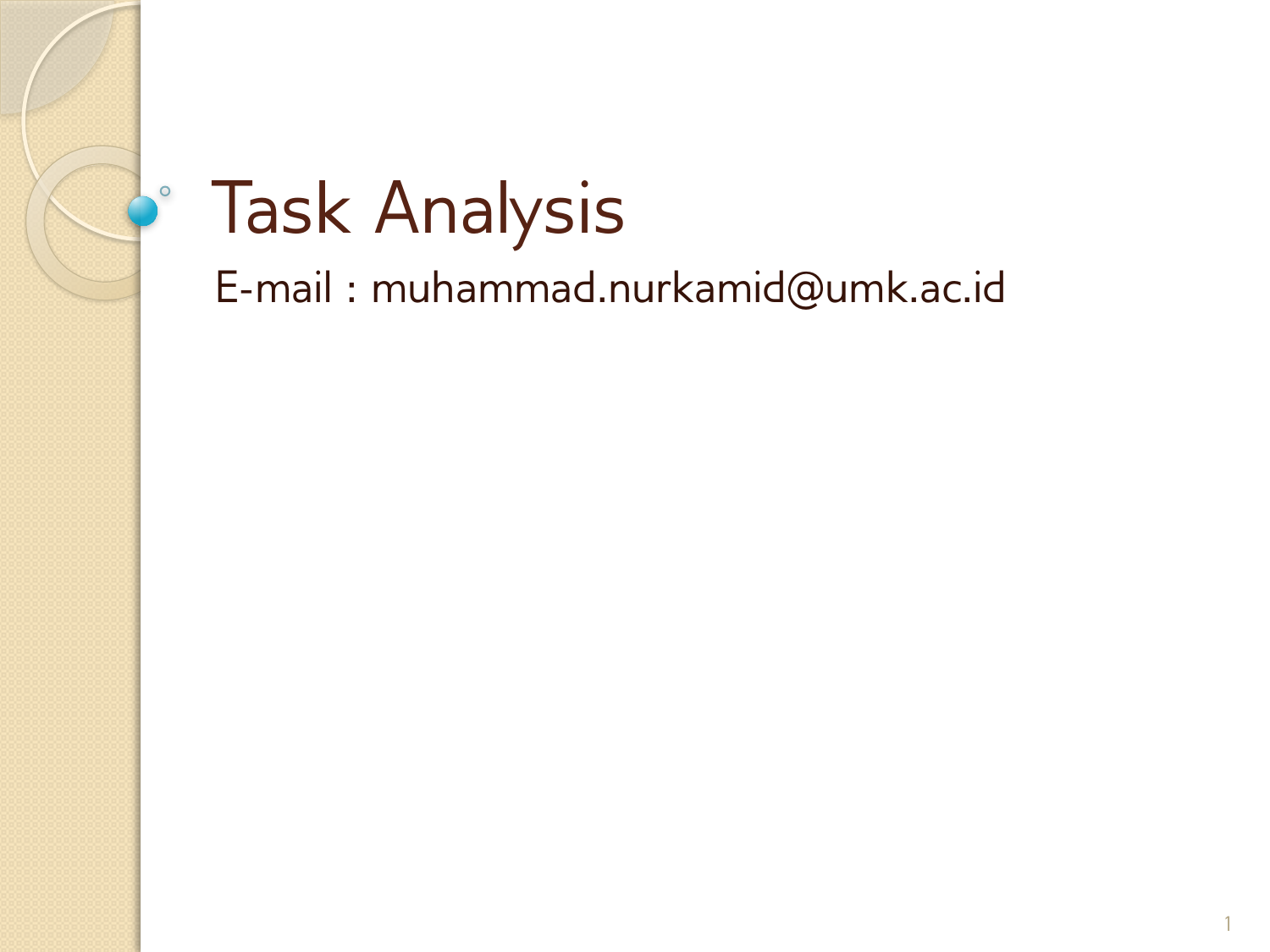

# Task Analysis
E-mail : muhammad.nurkamid@umk.ac.id
1